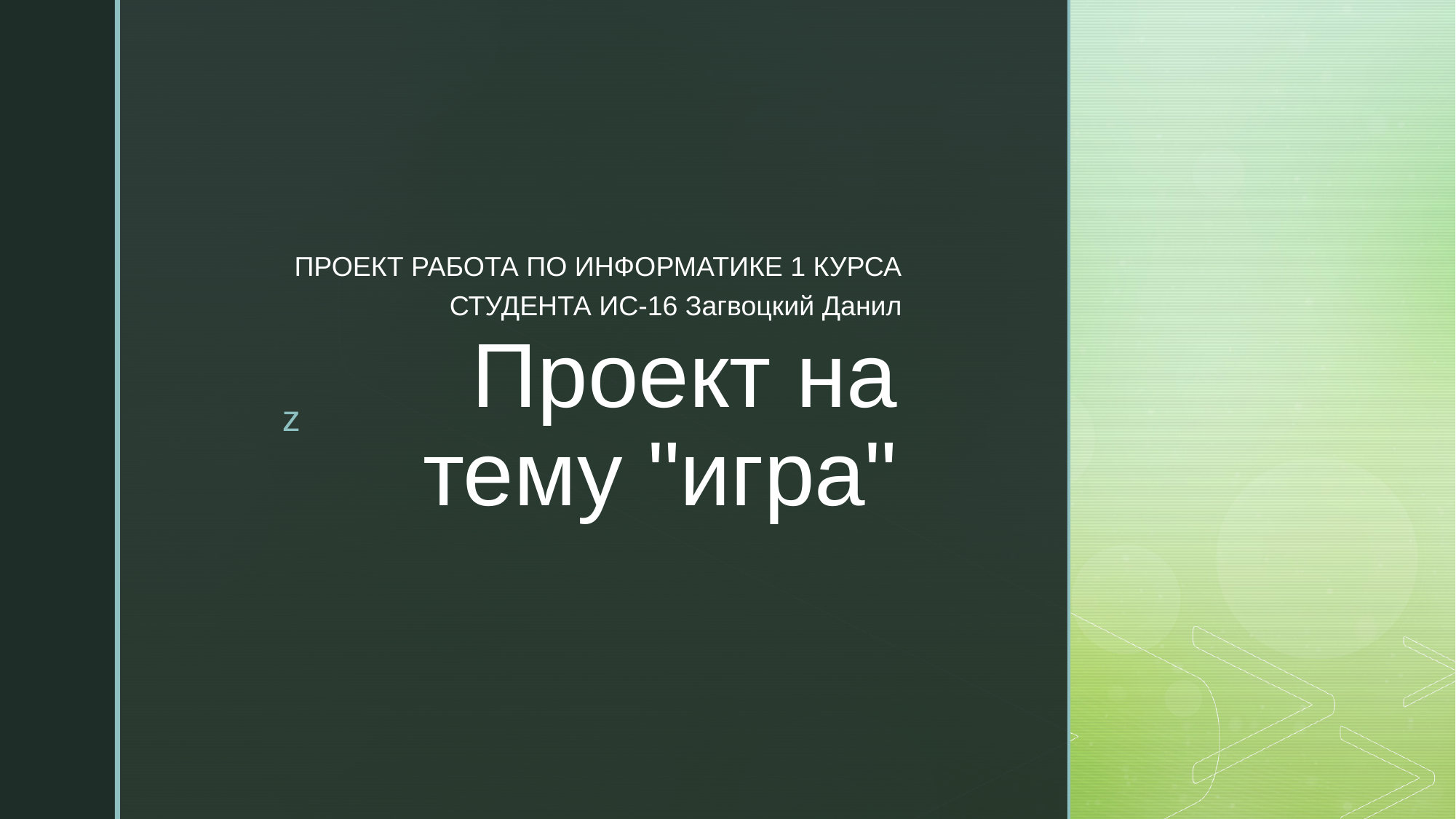

ПРОЕКТ РАБОТА ПО ИНФОРМАТИКЕ 1 КУРСА СТУДЕНТА ИС-16 Загвоцкий Данил
# Проект на тему "игра"